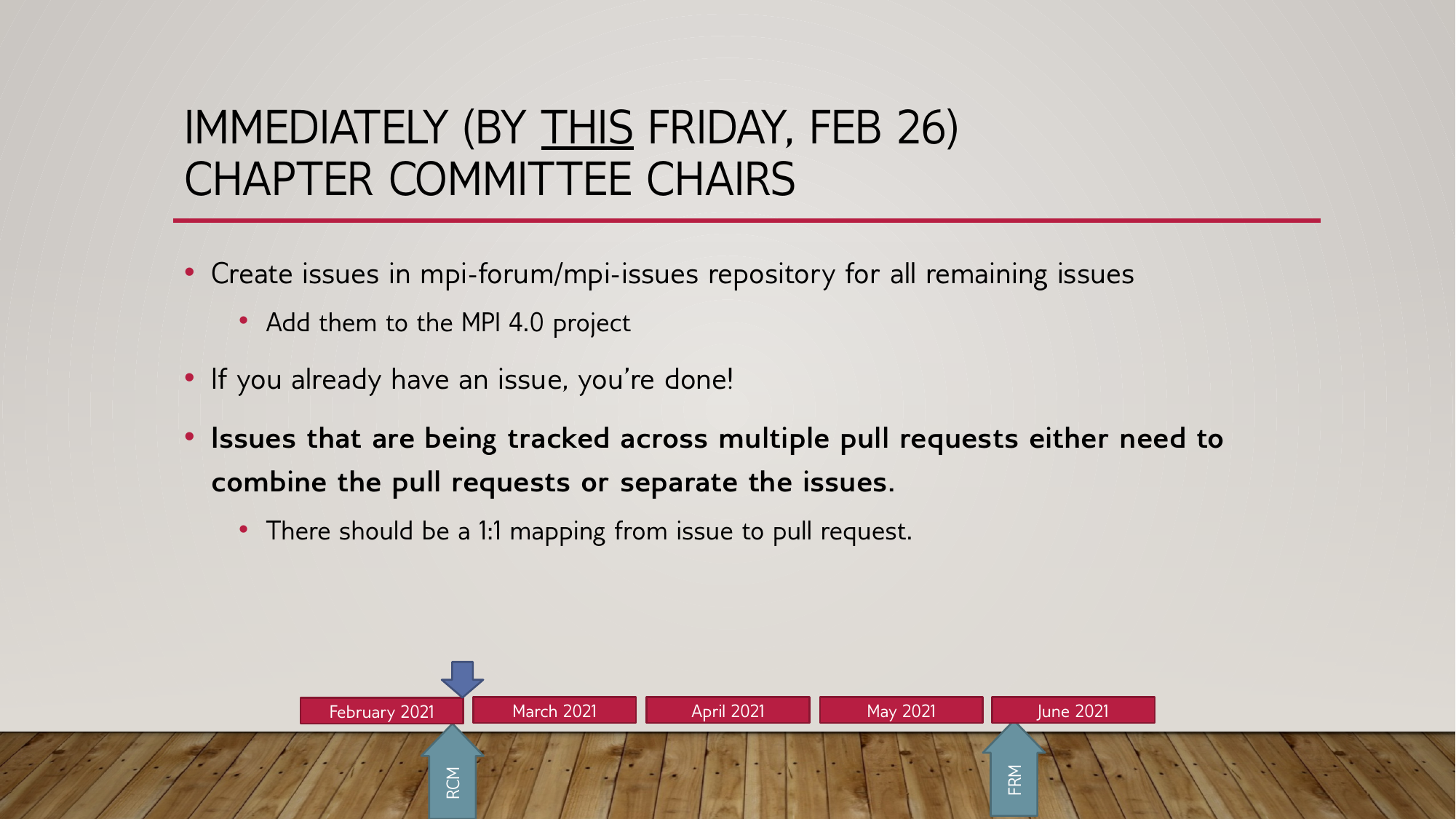

# Immediately (By This Friday, Feb 26) Chapter Committee Chairs
Create issues in mpi-forum/mpi-issues repository for all remaining issues
Add them to the MPI 4.0 project
If you already have an issue, you’re done!
Issues that are being tracked across multiple pull requests either need to combine the pull requests or separate the issues.
There should be a 1:1 mapping from issue to pull request.

June 2021
May 2021
March 2021
April 2021
February 2021
FRM
RCM